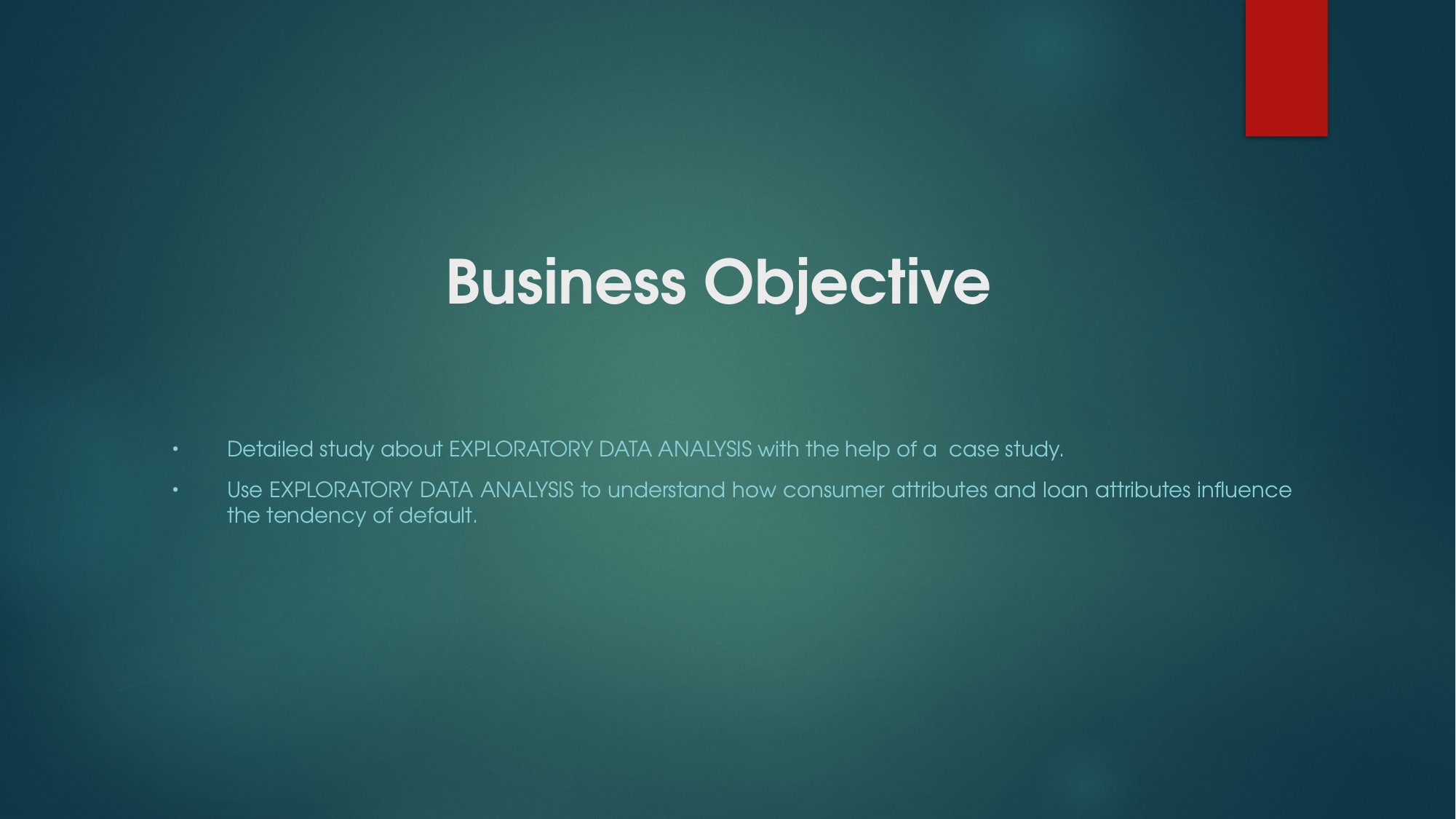

# Business Objective
Detailed study about EXPLORATORY DATA ANALYSIS with the help of a  case study.
Use EXPLORATORY DATA ANALYSIS to understand how consumer attributes and loan attributes influence the tendency of default.